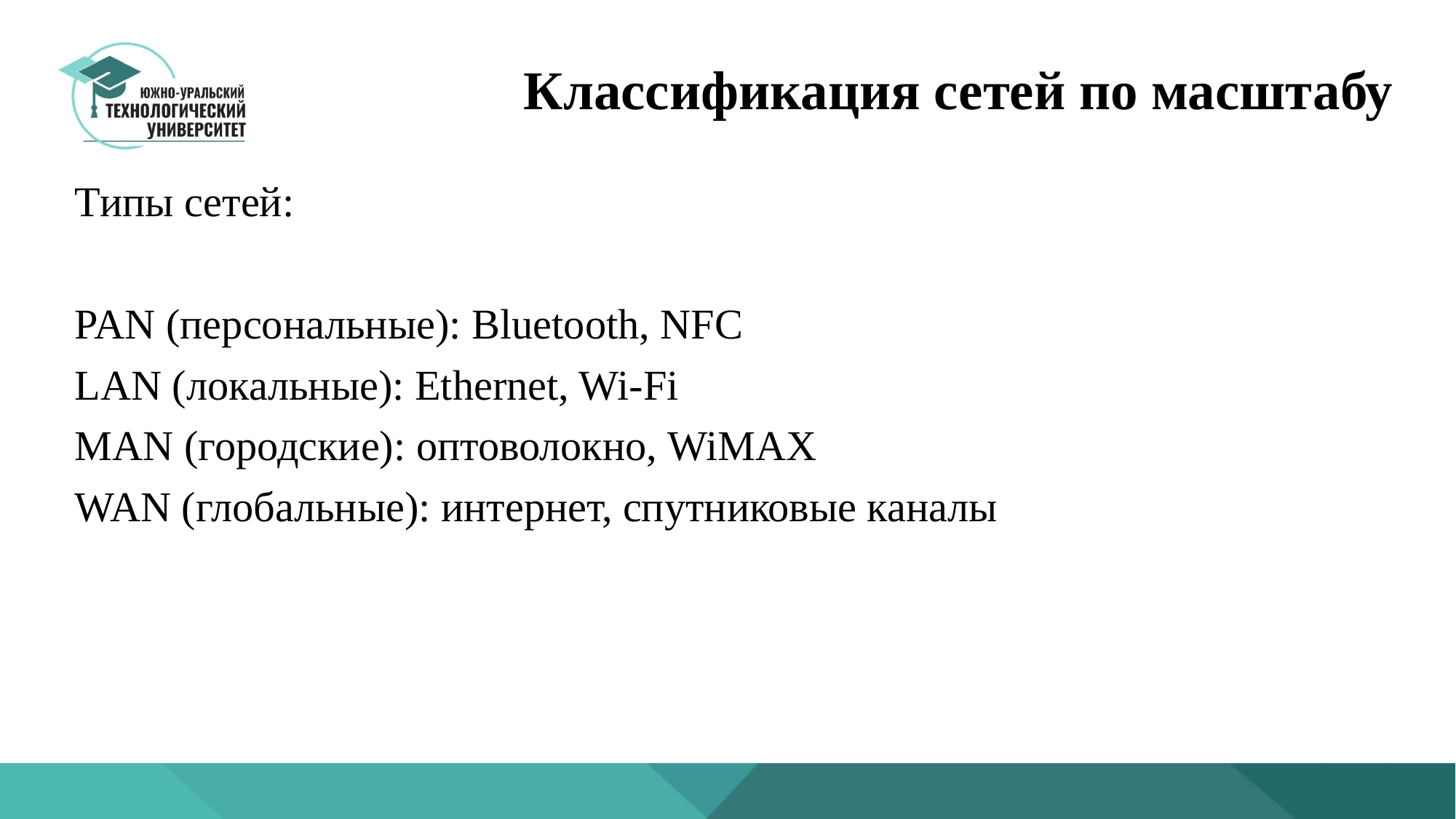

# Классификация сетей по масштабу
Типы сетей:

PAN (персональные): Bluetooth, NFC
LAN (локальные): Ethernet, Wi-Fi
MAN (городские): оптоволокно, WiMAX
WAN (глобальные): интернет, спутниковые каналы